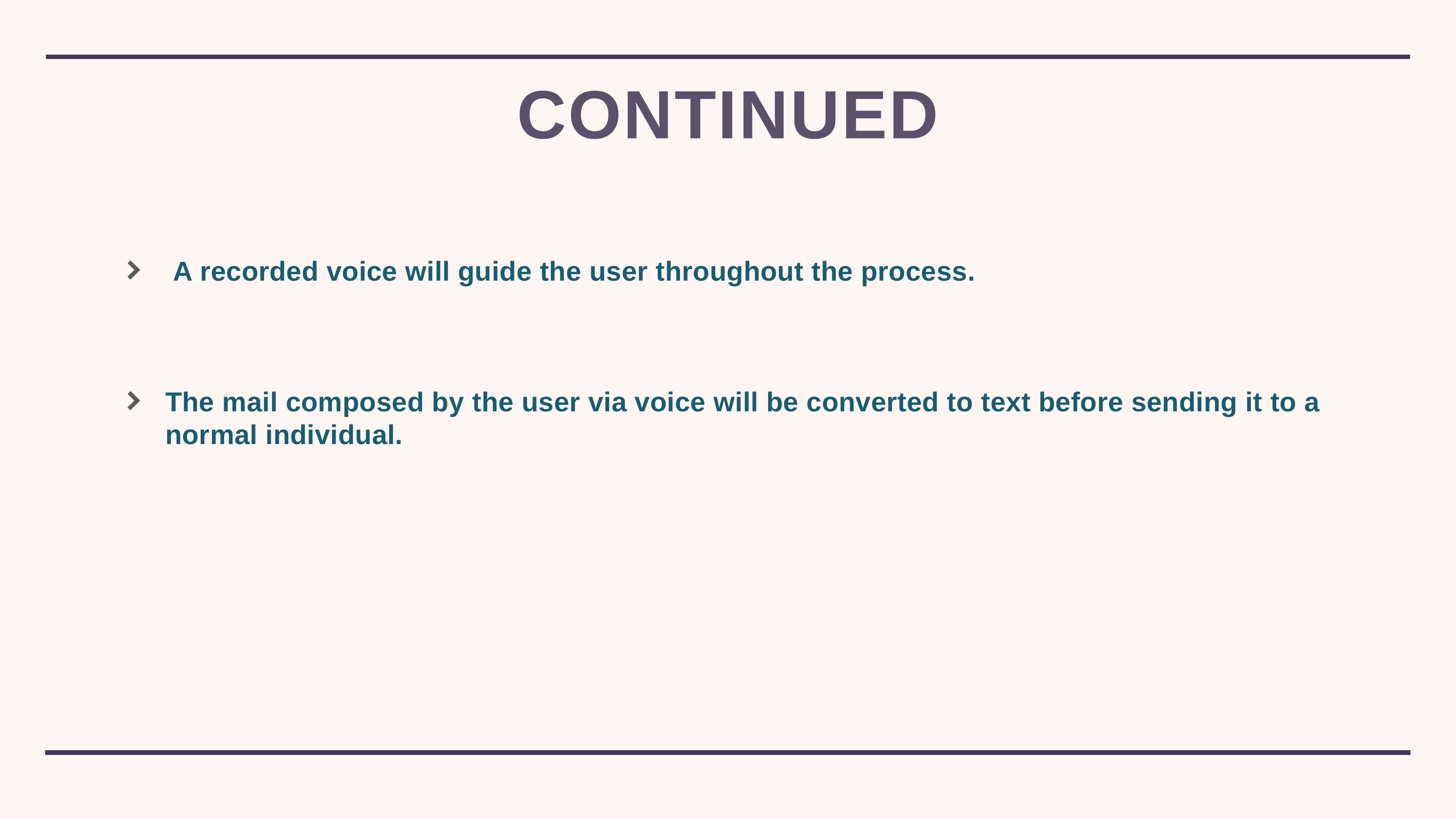

# CONTINUED
 A recorded voice will guide the user throughout the process.

The mail composed by the user via voice will be converted to text before sending it to a normal individual.